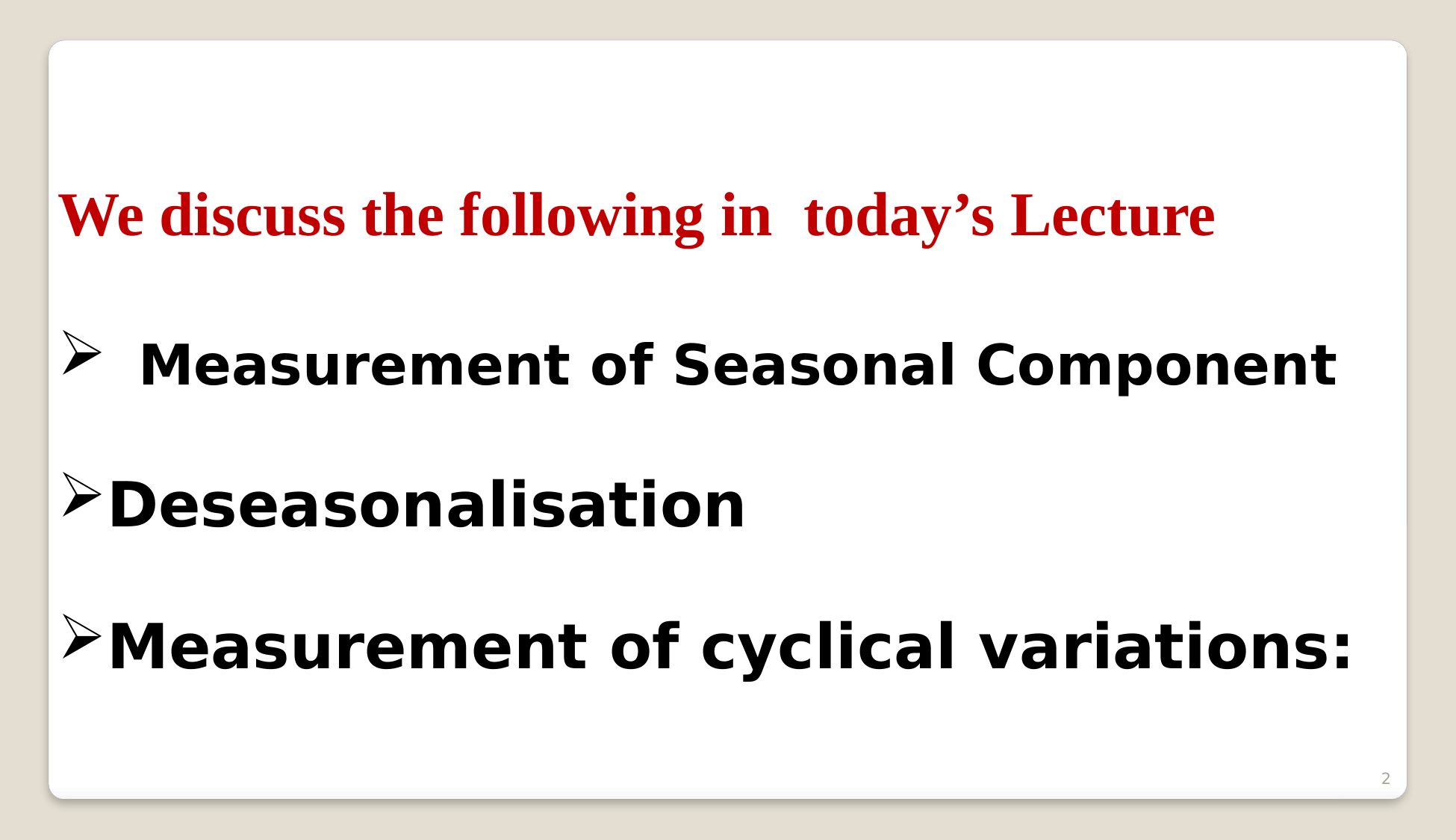

We discuss the following in  today’s Lecture

  Measurement of Seasonal Component

Deseasonalisation

Measurement of cyclical variations:
2